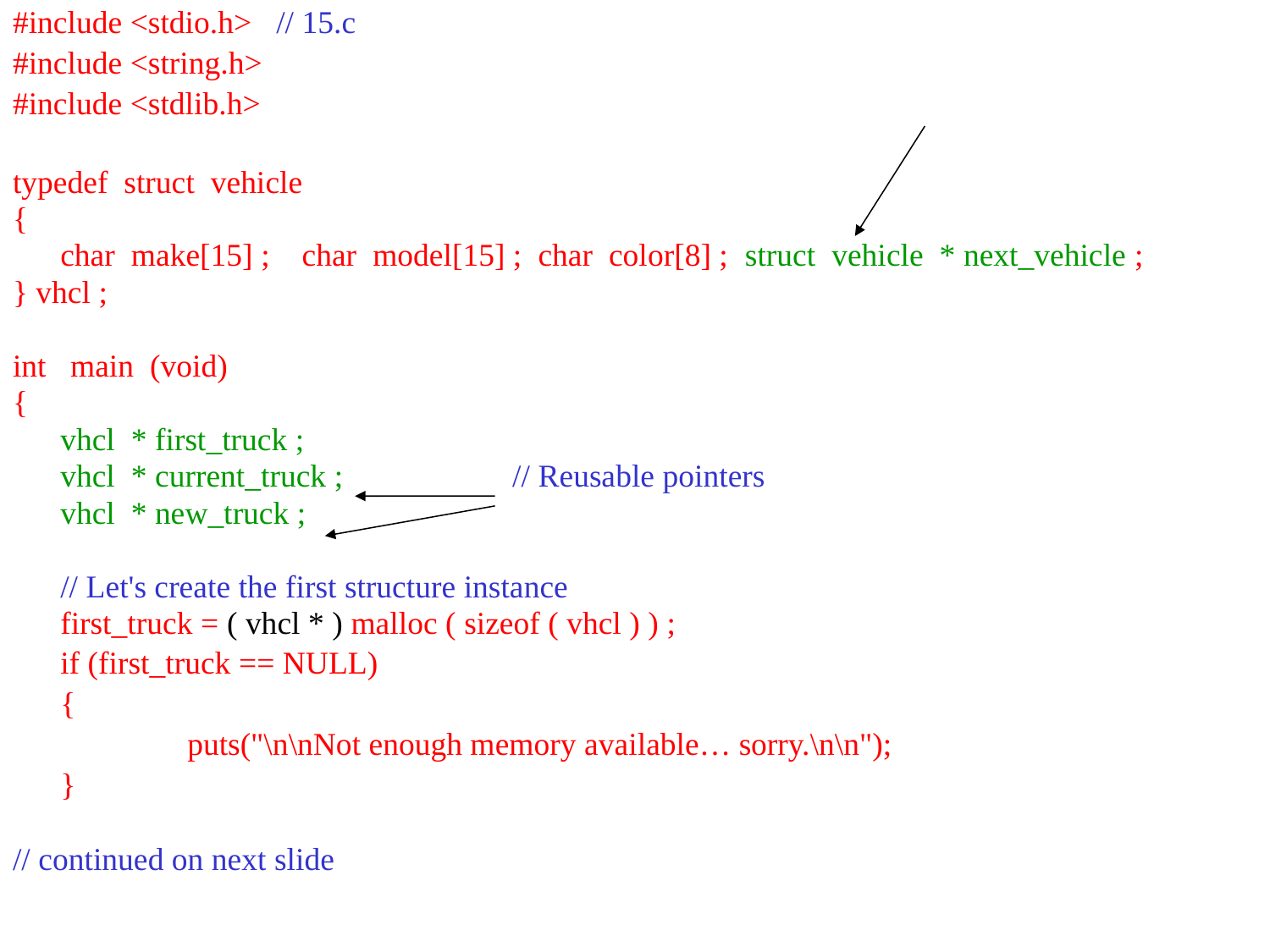

#include <stdio.h>   // 15.c
#include <string.h>
#include <stdlib.h>

typedef  struct  vehicle
{
	char  make[15] ;    char  model[15] ;  char  color[8] ;  struct  vehicle  * next_vehicle ;
} vhcl ;

int   main  (void)
{
	vhcl  * first_truck ;
	vhcl  * current_truck ;                     // Reusable pointers
	vhcl  * new_truck ;

	// Let's create the first structure instance
	first_truck = ( vhcl * ) malloc ( sizeof ( vhcl ) ) ;
	if (first_truck == NULL)
	{
		puts("\n\nNot enough memory available… sorry.\n\n");
	}

// continued on next slide